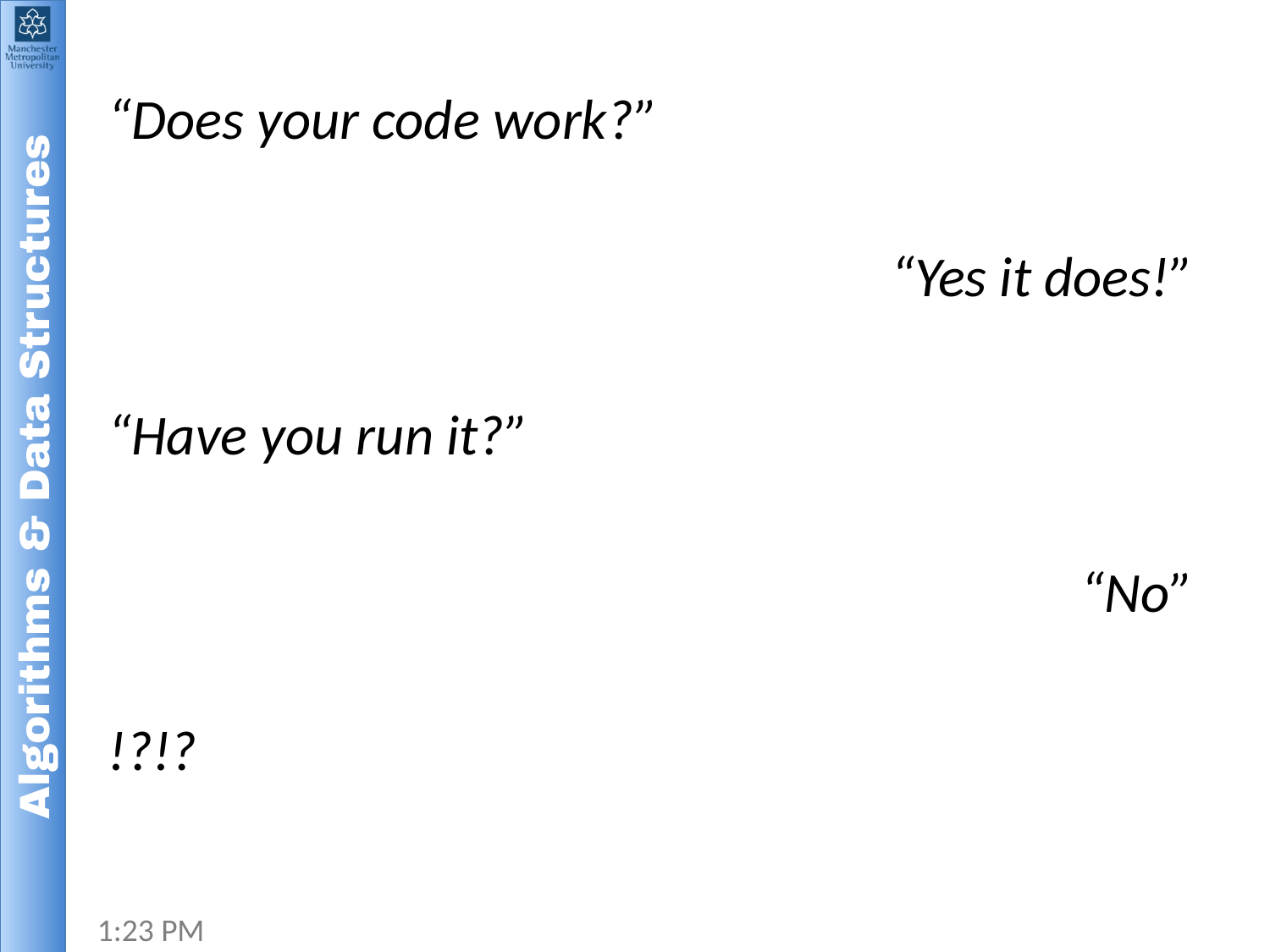

“Does your code work?”

“Yes it does!”

“Have you run it?”

“No”

!?!?